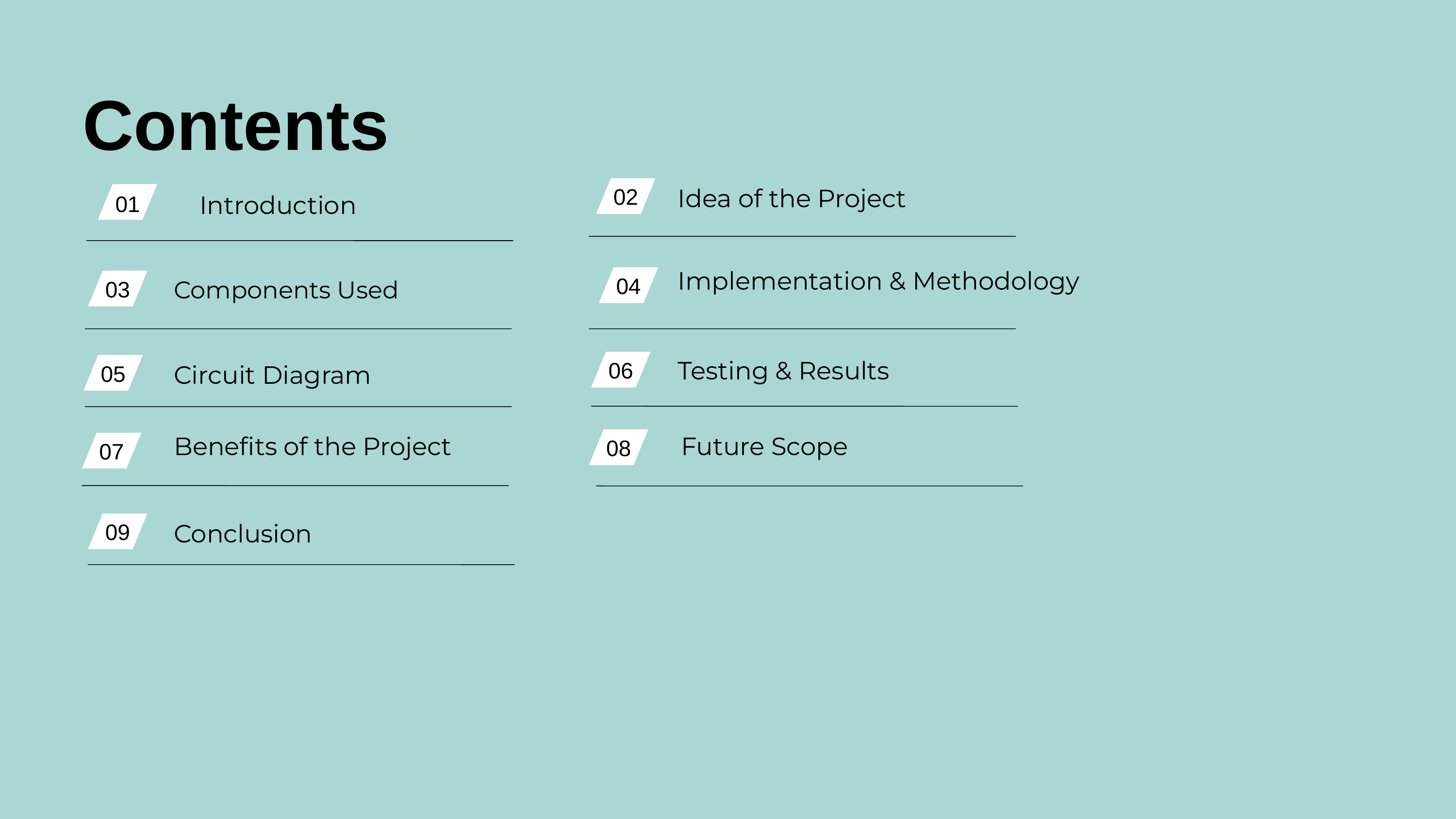

Contents
Idea of the Project

02

01
Introduction

Implementation & Methodology

04
Components Used

03

Testing & Results

06
Circuit Diagram

05

Benefits of the Project
Future Scope

08

07

Conclusion

09